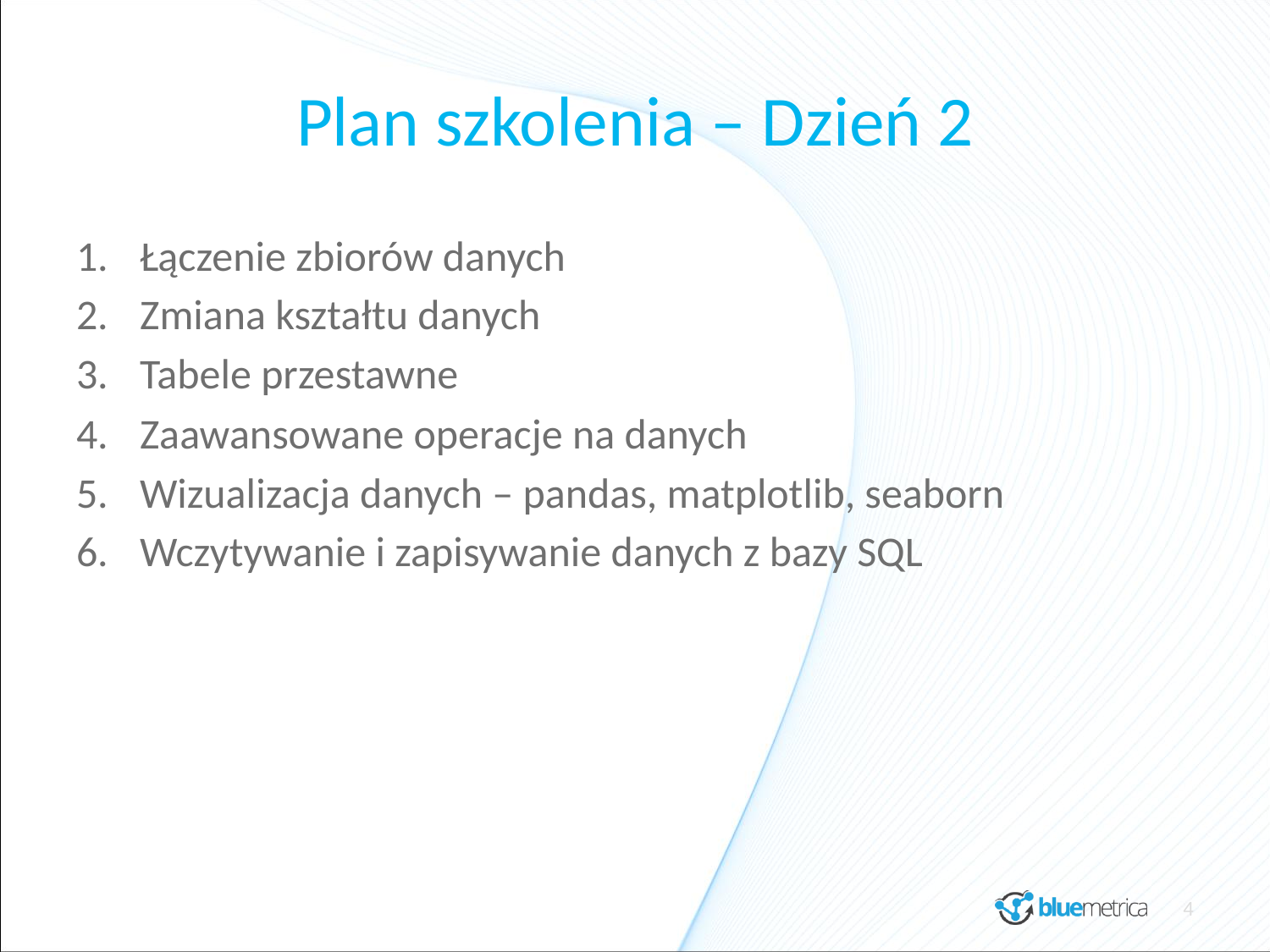

# Plan szkolenia – Dzień 2
Łączenie zbiorów danych
Zmiana kształtu danych
Tabele przestawne
Zaawansowane operacje na danych
Wizualizacja danych – pandas, matplotlib, seaborn
Wczytywanie i zapisywanie danych z bazy SQL

4